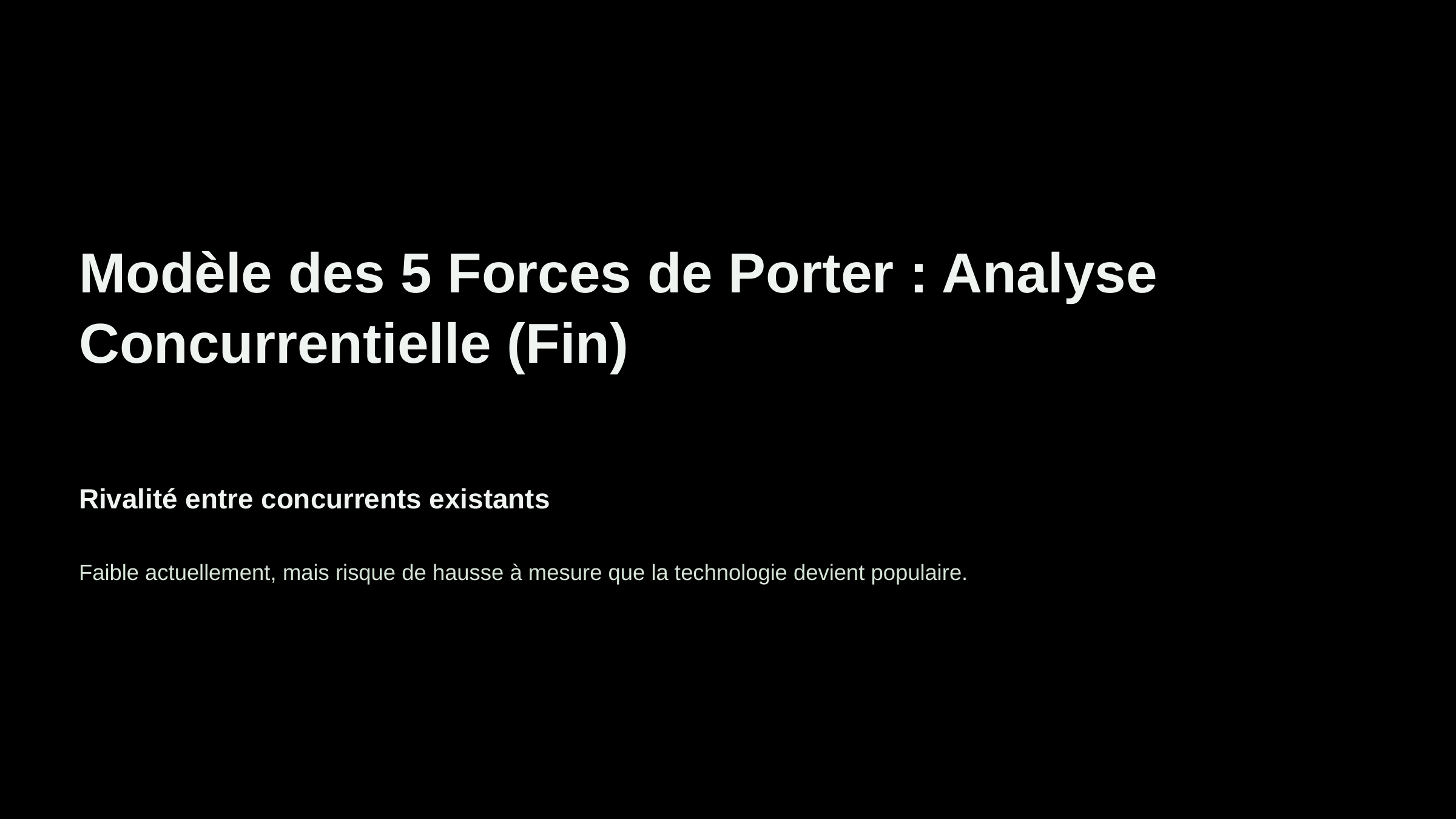

Modèle des 5 Forces de Porter : Analyse Concurrentielle (Fin)
Rivalité entre concurrents existants
Faible actuellement, mais risque de hausse à mesure que la technologie devient populaire.